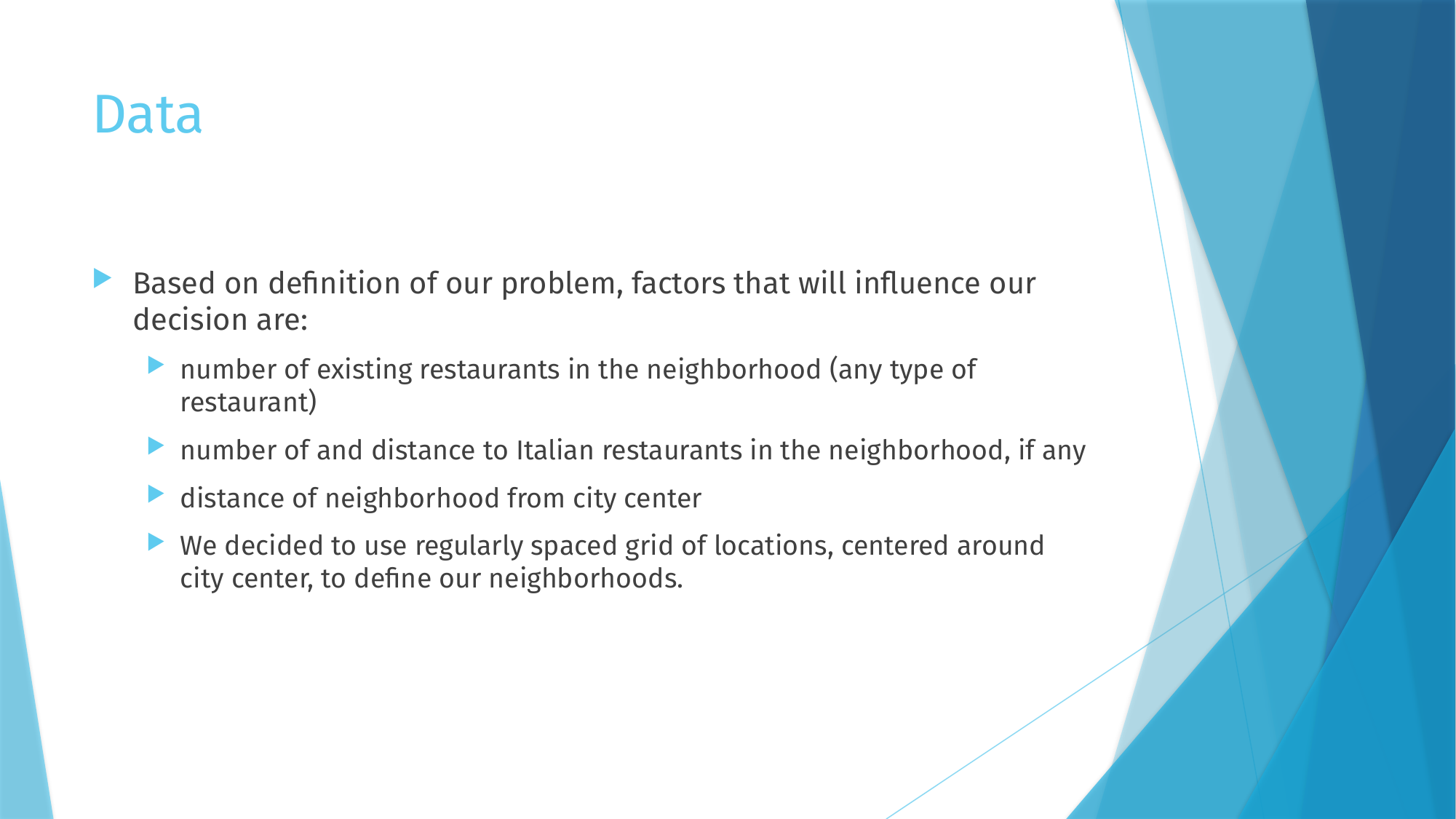

# Data
Based on definition of our problem, factors that will influence our decision are:
number of existing restaurants in the neighborhood (any type of restaurant)
number of and distance to Italian restaurants in the neighborhood, if any
distance of neighborhood from city center
We decided to use regularly spaced grid of locations, centered around city center, to define our neighborhoods.